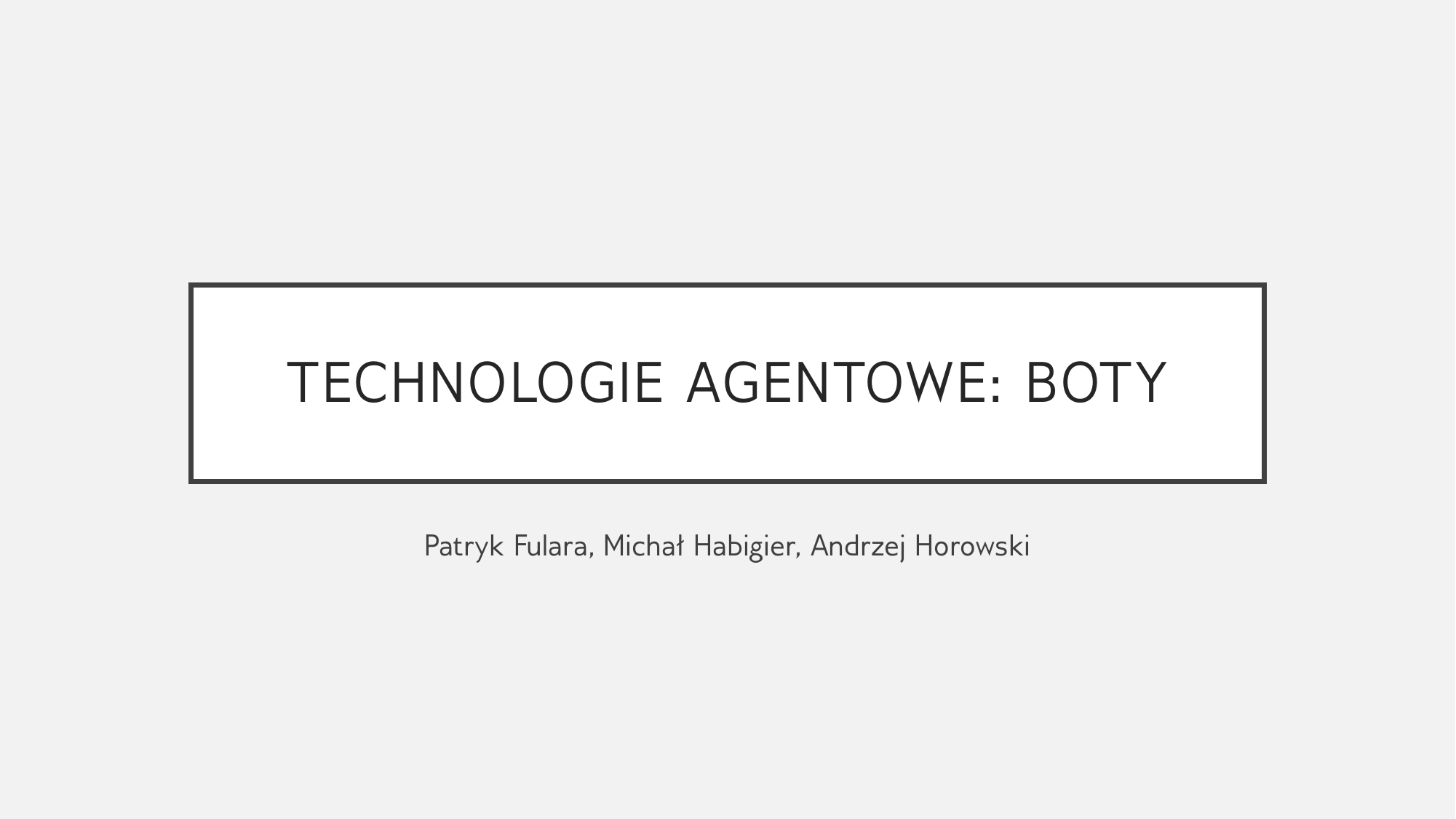

# TECHNOLOGIE AGENTOWE: BOTY
Patryk Fulara, Michał Habigier, Andrzej Horowski